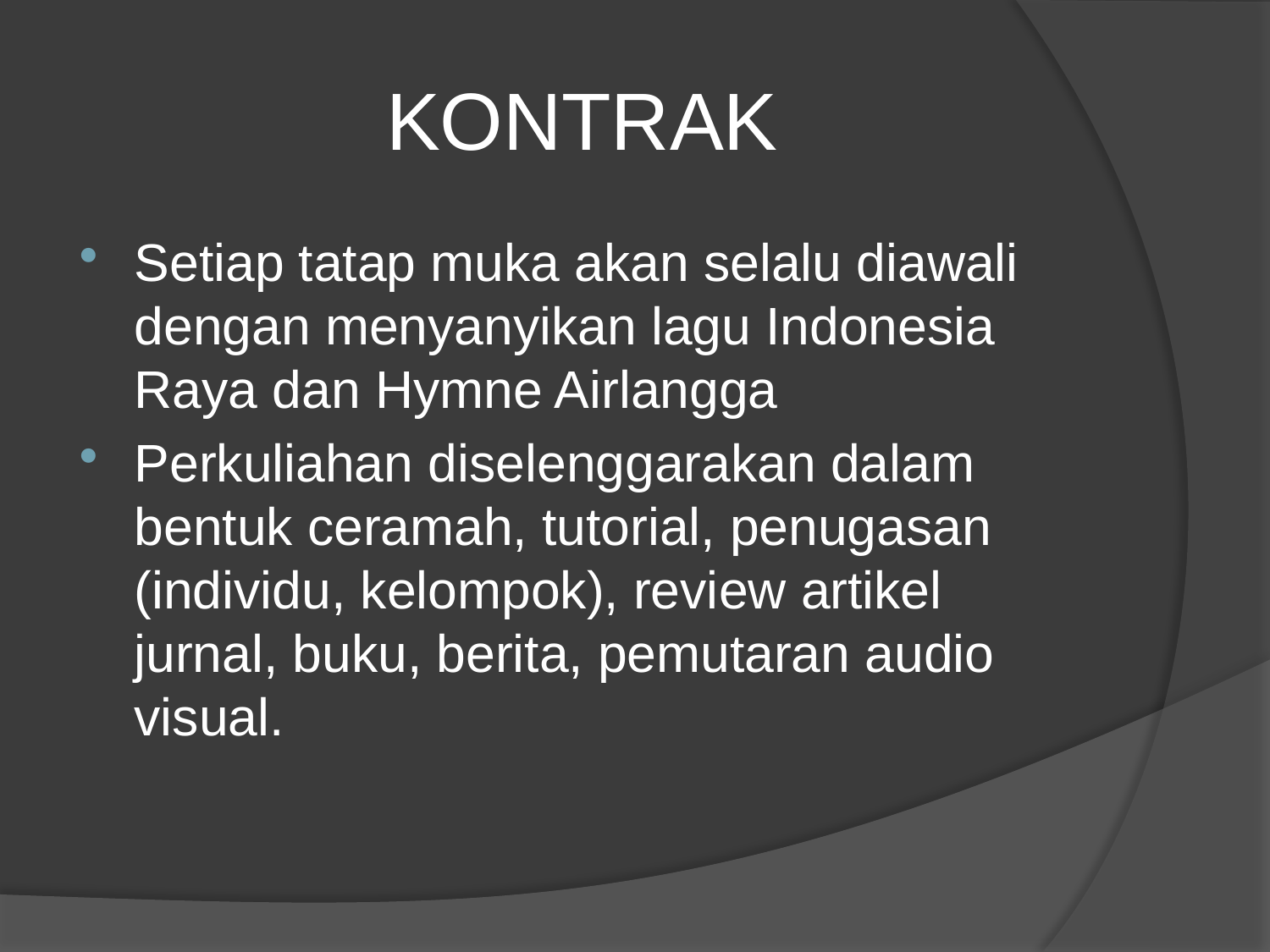

# KONTRAK
Setiap tatap muka akan selalu diawali dengan menyanyikan lagu Indonesia Raya dan Hymne Airlangga
Perkuliahan diselenggarakan dalam bentuk ceramah, tutorial, penugasan (individu, kelompok), review artikel jurnal, buku, berita, pemutaran audio visual.